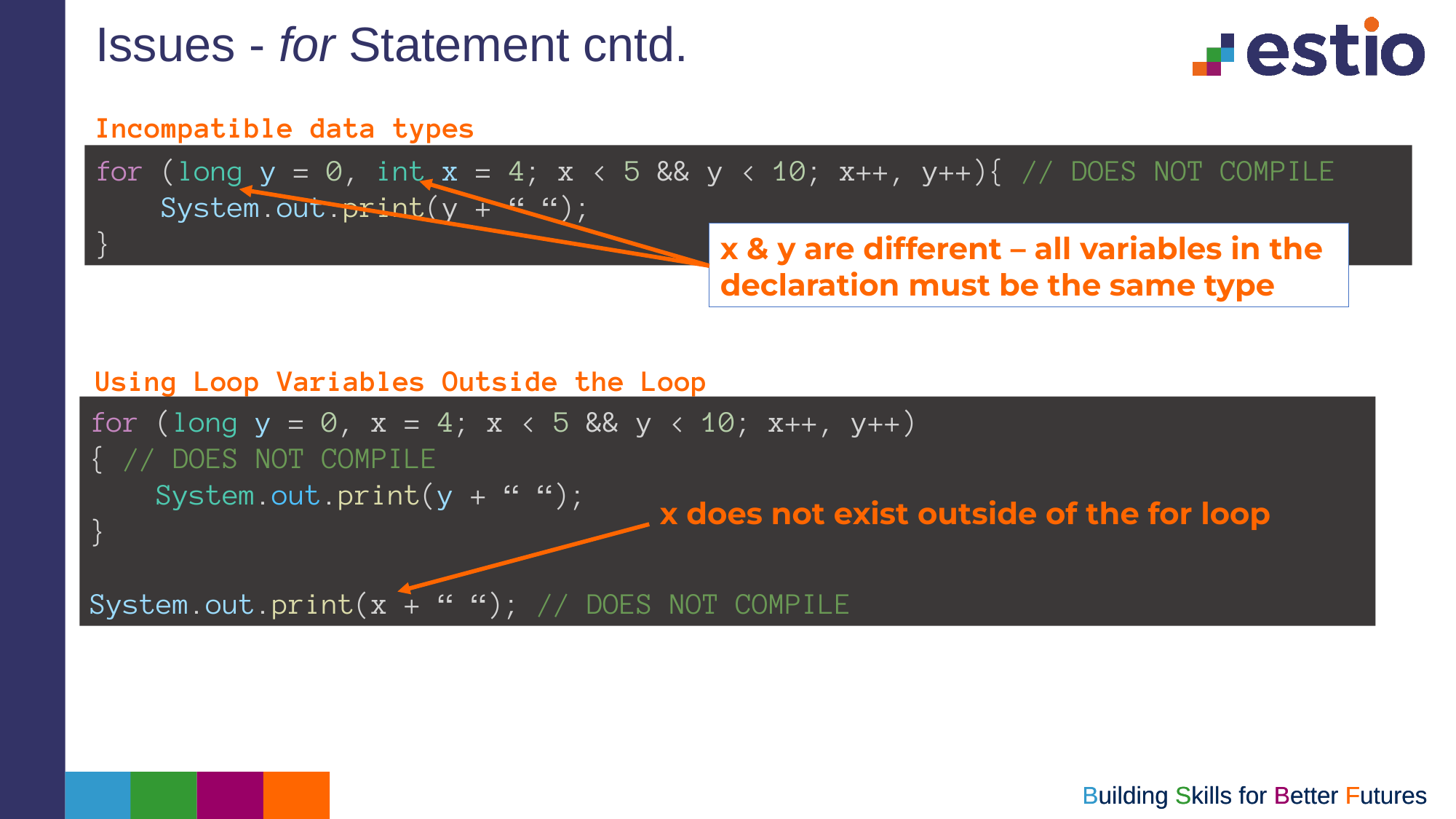

# Issues - for Statement cntd.
Incompatible data types

Using Loop Variables Outside the Loop

for (long y = 0, int x = 4; x < 5 && y < 10; x++, y++){ // DOES NOT COMPILE
    System.out.print(y + “ “);
}
x & y are different – all variables in the declaration must be the same type
for (long y = 0, x = 4; x < 5 && y < 10; x++, y++)
{ // DOES NOT COMPILE
    System.out.print(y + “ “);
}

System.out.print(x + “ “); // DOES NOT COMPILE
x does not exist outside of the for loop